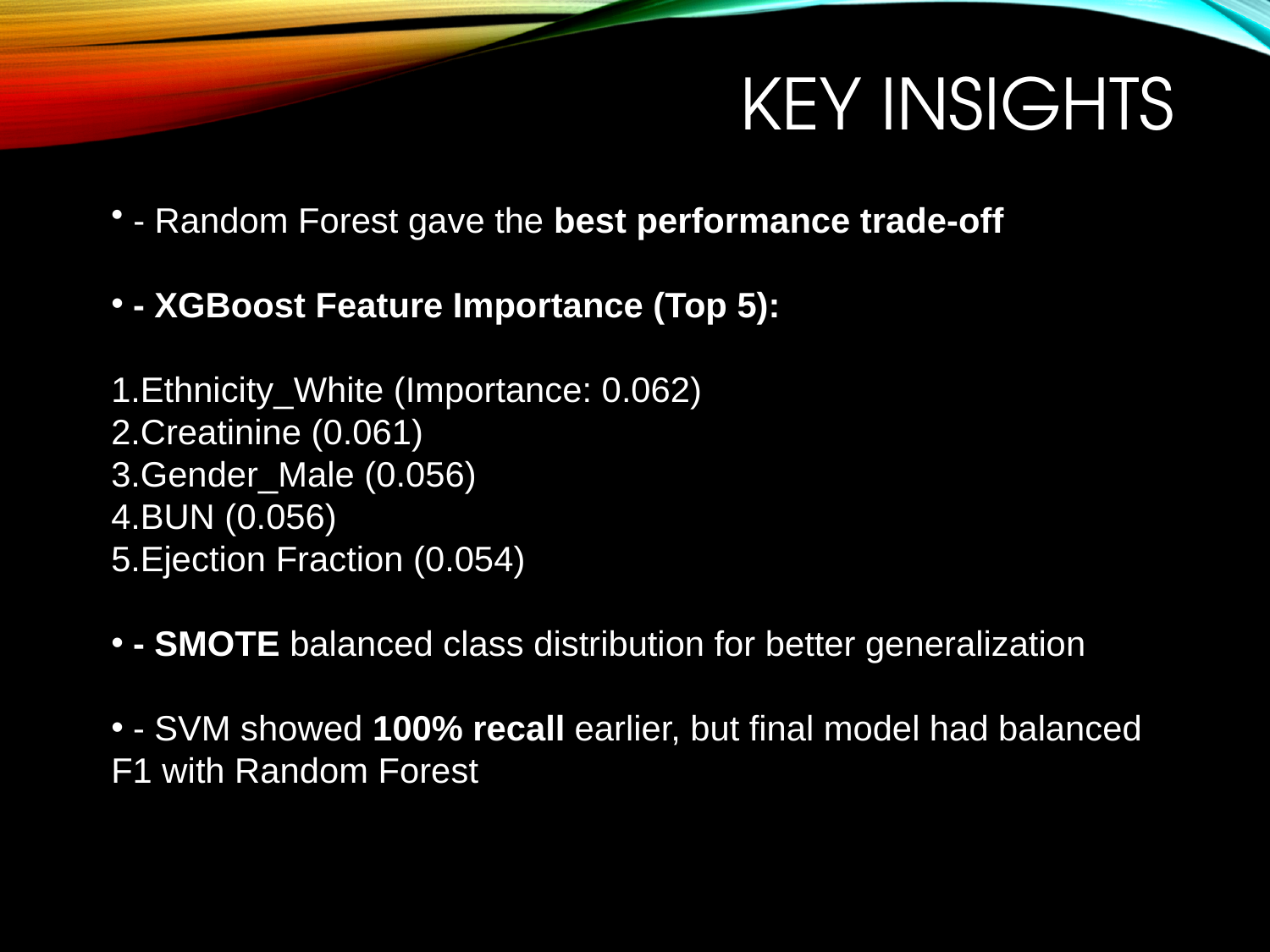

# Key Insights
 - Random Forest gave the best performance trade-off

 - XGBoost Feature Importance (Top 5):

Ethnicity_White (Importance: 0.062)
Creatinine (0.061)
Gender_Male (0.056)
BUN (0.056)
Ejection Fraction (0.054)

 - SMOTE balanced class distribution for better generalization

 - SVM showed 100% recall earlier, but final model had balanced F1 with Random Forest